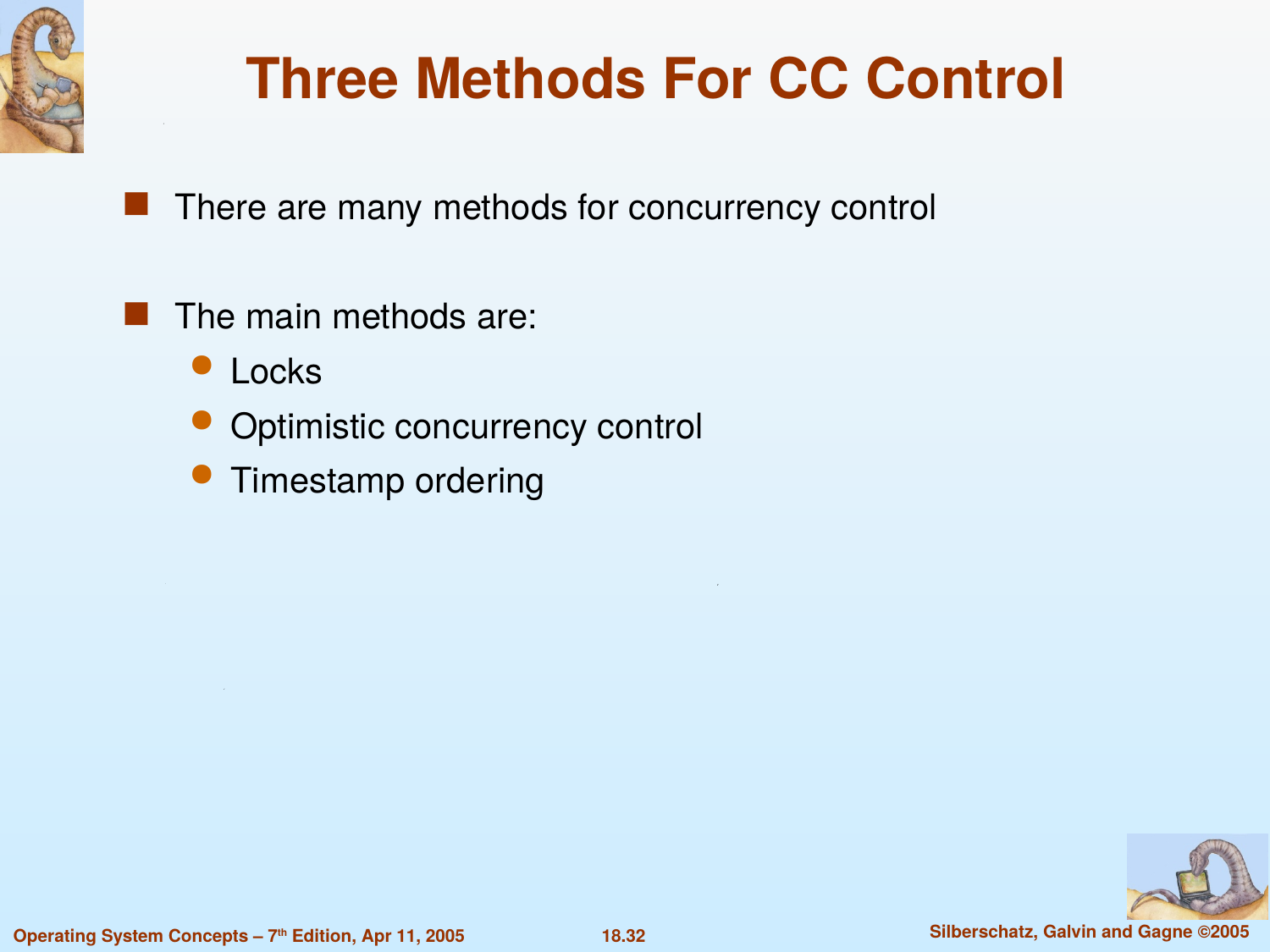

# Three Methods For CC Control
There are many methods for concurrency control

The main methods are:
Locks
Optimistic concurrency control
Timestamp ordering